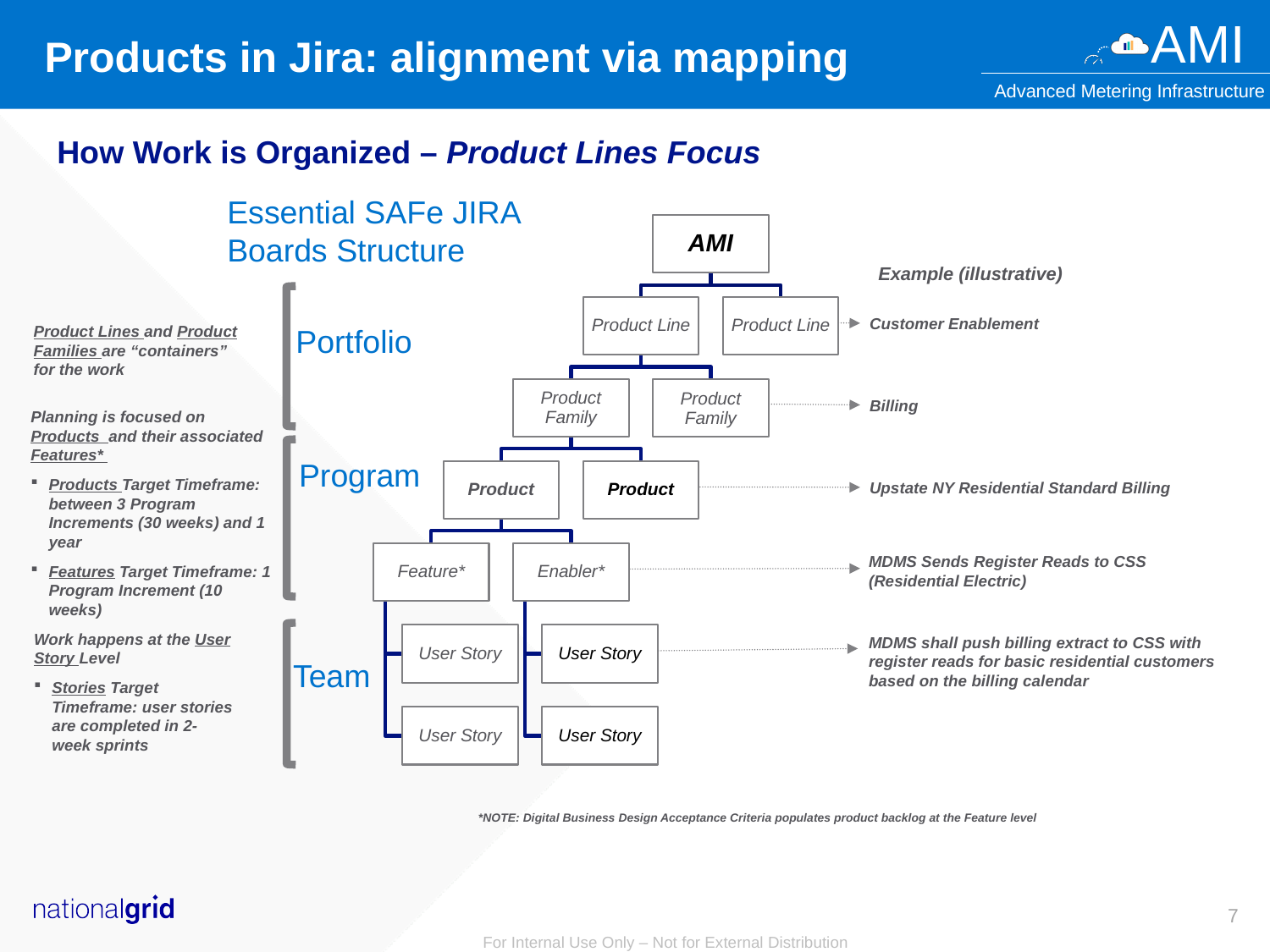

# Products in Jira: alignment via mapping
How Work is Organized – Product Lines Focus
Essential SAFe JIRA Boards Structure
AMI
Product Line
Product Family
Product
Feature*
User Story
User Story
Enabler*
User Story
User Story
Product

Product Family

Product Line
Example (illustrative)
Product Lines and Product Families are “containers” for the work

Customer Enablement
Portfolio
Billing
Planning is focused on Products  and their associated Features*
Products Target Timeframe: between 3 Program Increments (30 weeks) and 1 year
Features Target Timeframe: 1 Program Increment (10 weeks)

Program
Upstate NY Residential Standard Billing
MDMS Sends Register Reads to CSS (Residential Electric)

MDMS shall push billing extract to CSS with register reads for basic residential customers based on the billing calendar
Work happens at the User Story Level
Stories Target Timeframe: user stories are completed in 2-week sprints
Team
*NOTE: Digital Business Design Acceptance Criteria populates product backlog at the Feature level